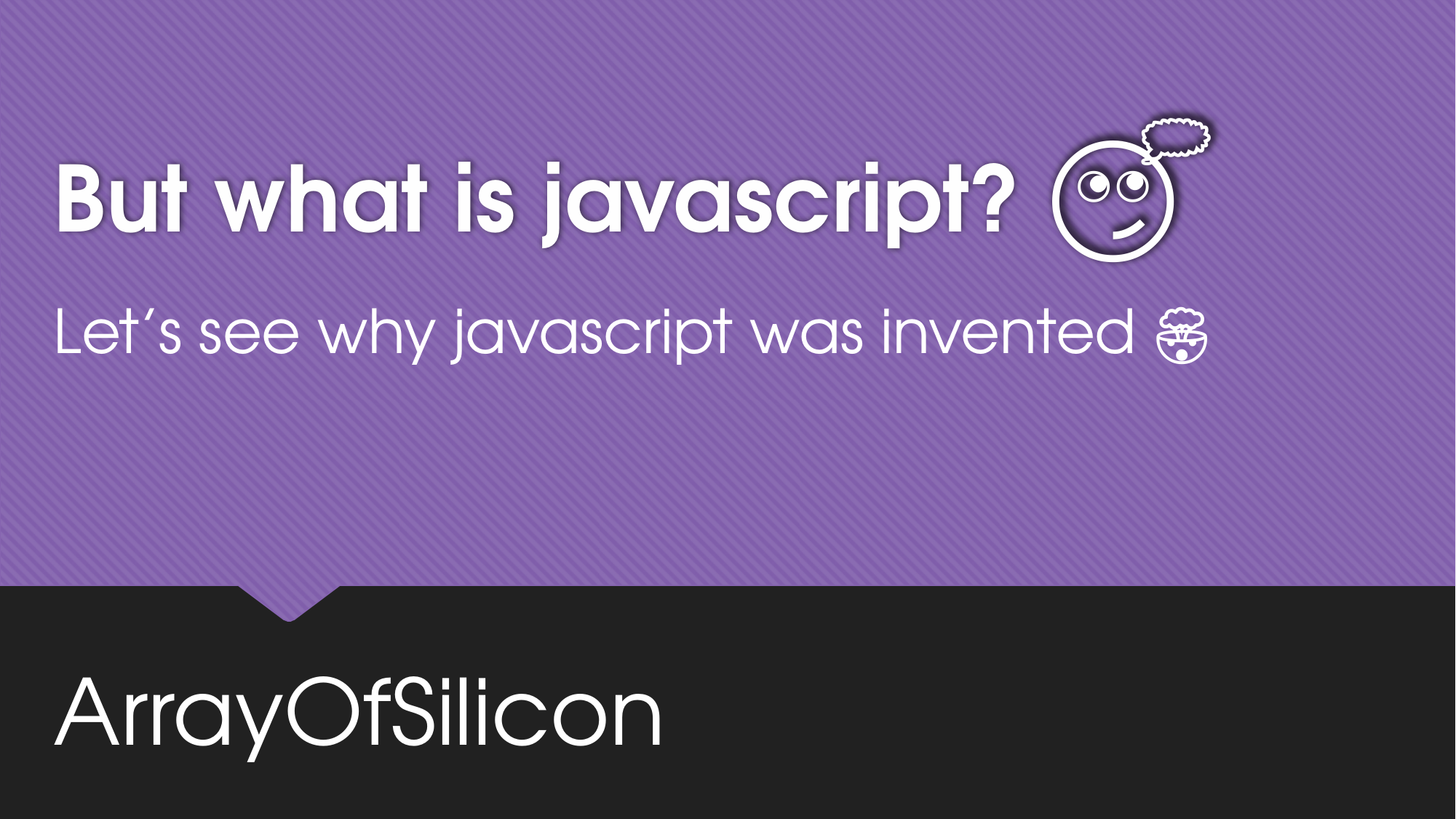

# But what is javascript? 🤔
Let’s see why javascript was invented 🤯
ArrayOfSilicon